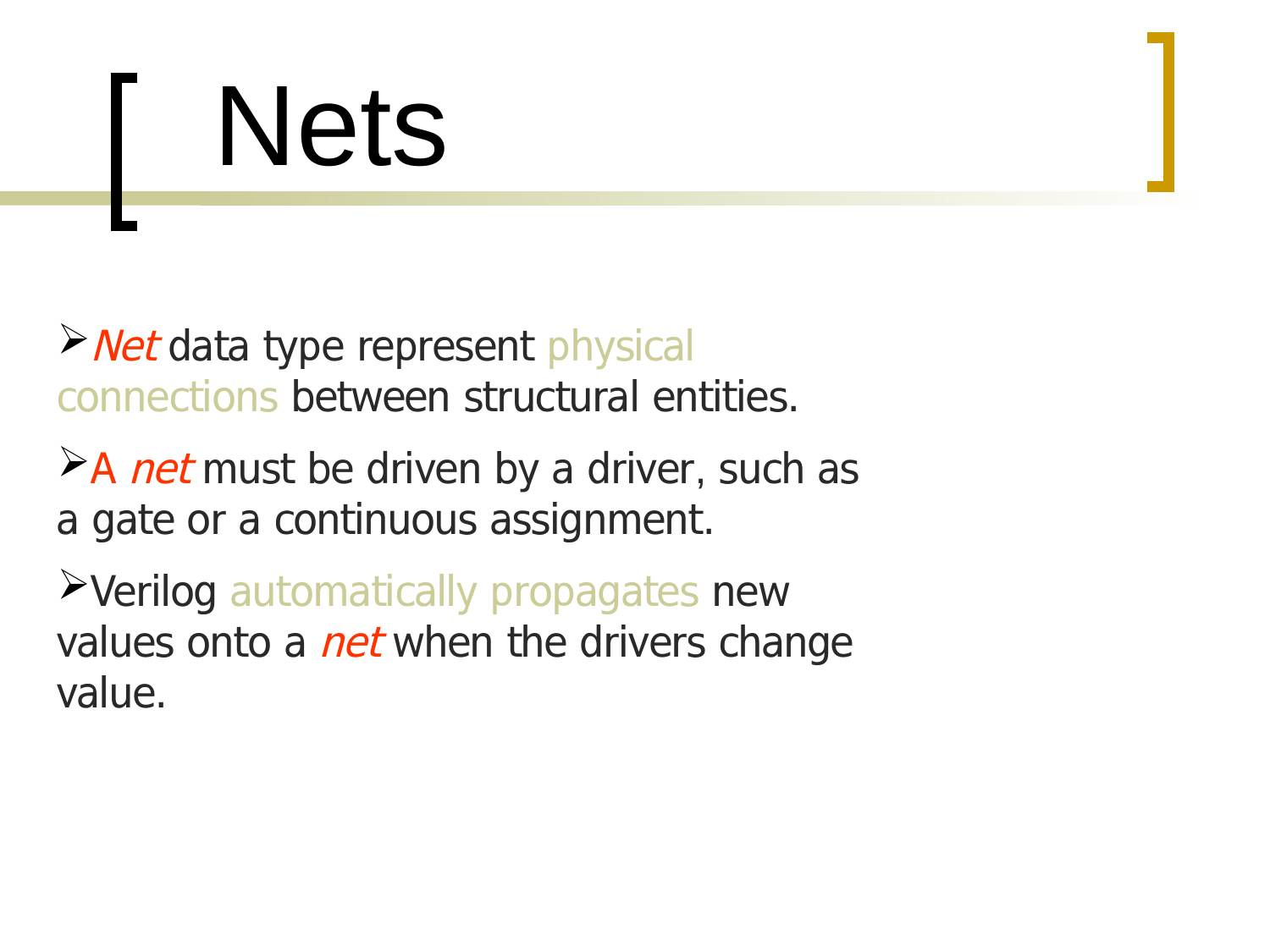

# Nets
Net data type represent physical connections between structural entities.
A net must be driven by a driver, such as a gate or a continuous assignment.
Verilog automatically propagates new values onto a net when the drivers change value.